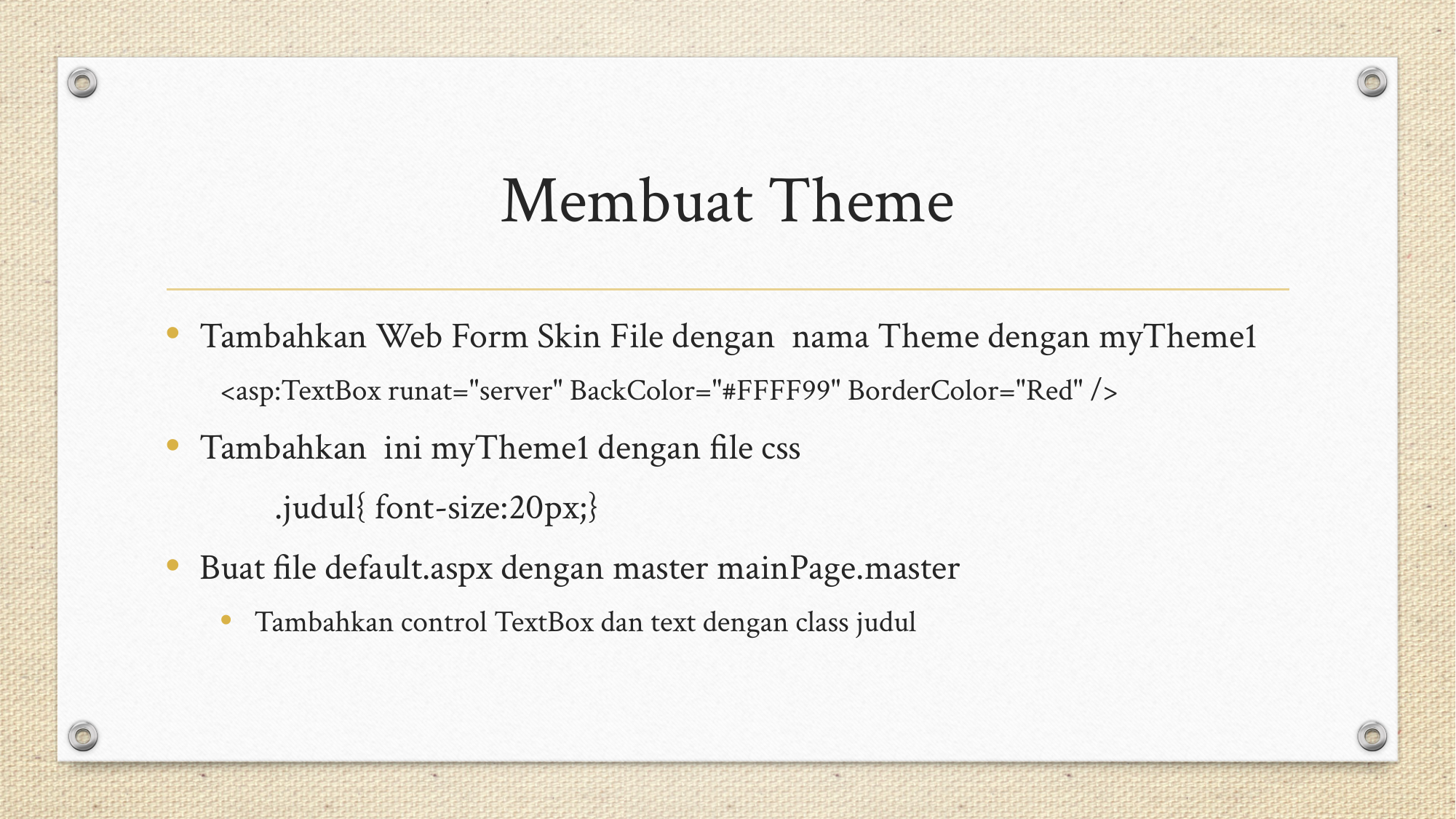

# Membuat Theme
Tambahkan Web Form Skin File dengan  nama Theme dengan myTheme1
<asp:TextBox runat="server" BackColor="#FFFF99" BorderColor="Red" />
Tambahkan  ini myTheme1 dengan file css
	.judul{ font-size:20px;}
Buat file default.aspx dengan master mainPage.master
Tambahkan control TextBox dan text dengan class judul